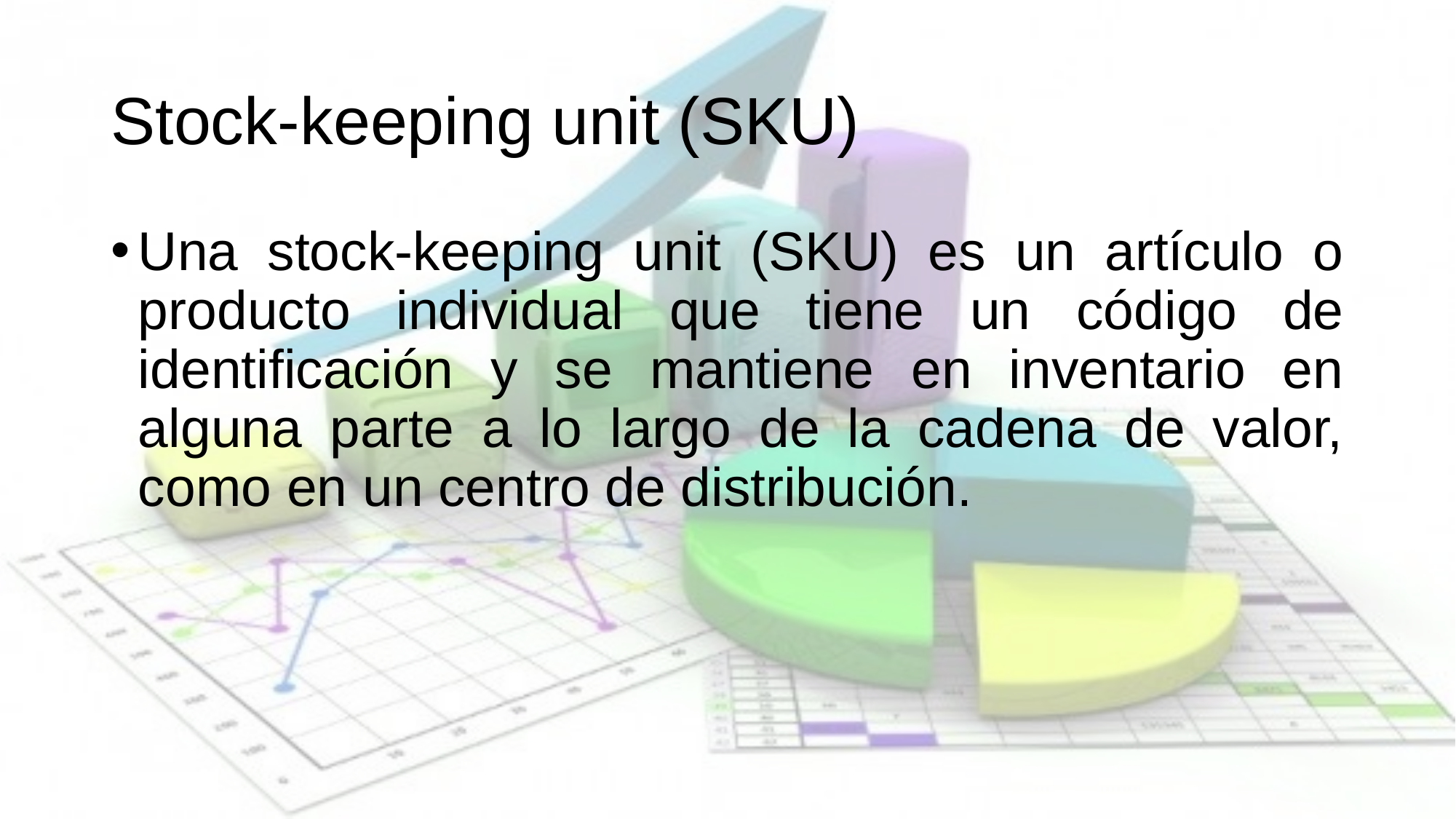

# Stock-keeping unit (SKU)
Una stock-keeping unit (SKU) es un artículo o producto individual que tiene un código de identificación y se mantiene en inventario en alguna parte a lo largo de la cadena de valor, como en un centro de distribución.